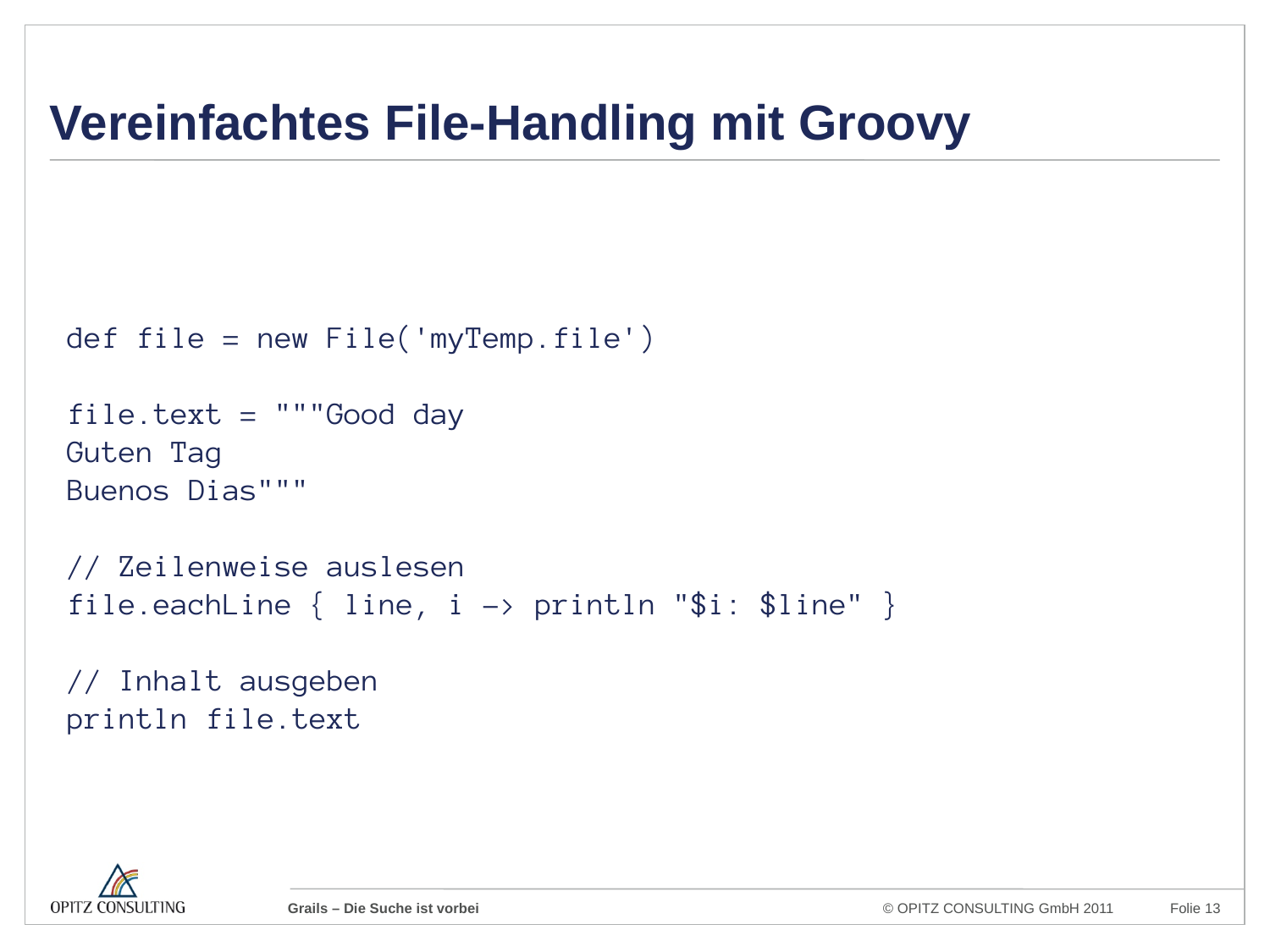

# Vereinfachtes File-Handling mit Groovy
def file = new File('myTemp.file')

file.text = """Good day
Guten Tag
Buenos Dias"""

// Zeilenweise auslesen
file.eachLine { line, i -> println "$i: $line" }

// Inhalt ausgeben
println file.text